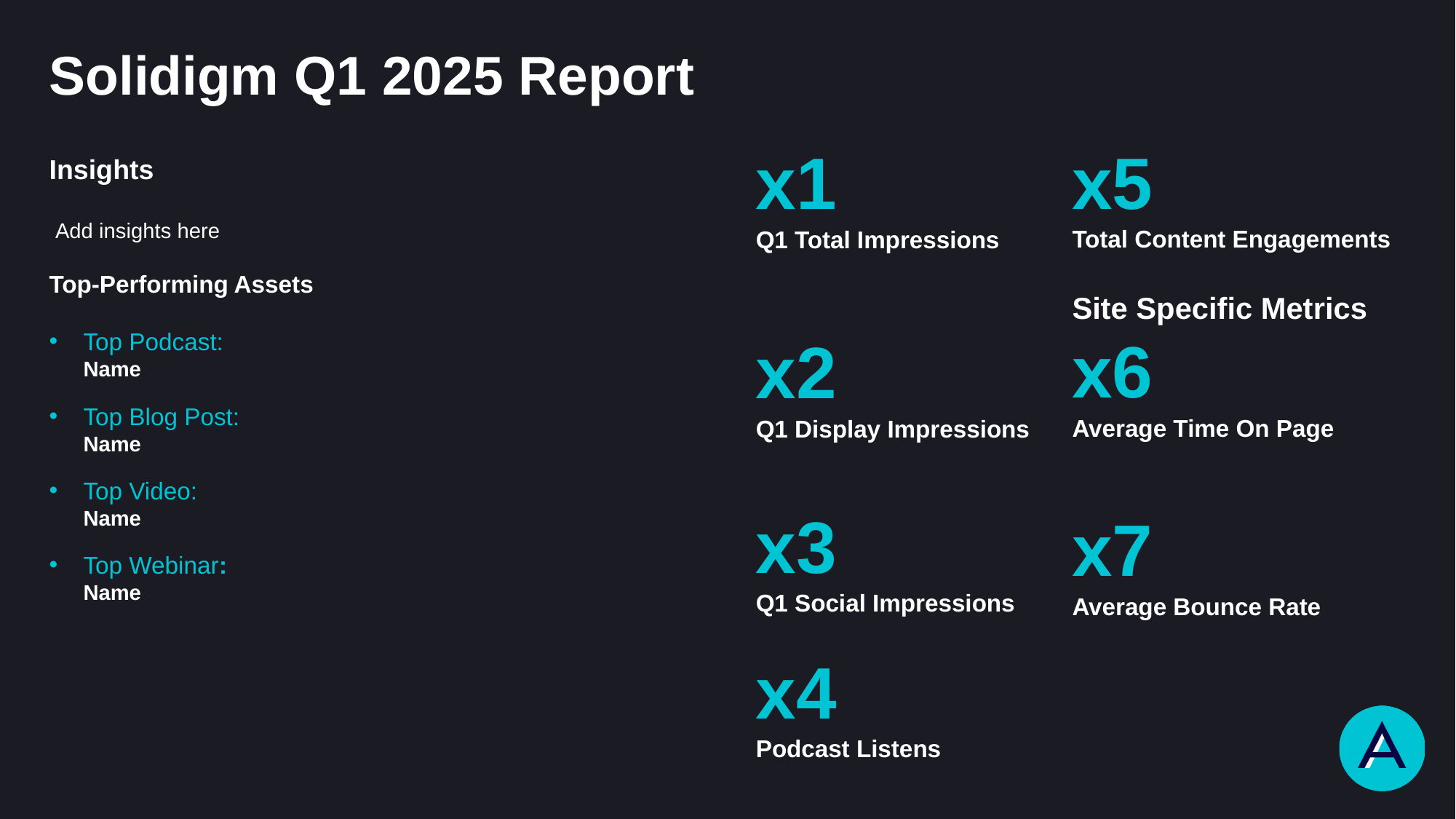

# Solidigm Q1 2025 Report
x5
Total Content Engagements

Site Specific Metrics
x6
Average Time On Page

x7
Average Bounce Rate

x1
Q1 Total Impressions

x2
Q1 Display Impressions

x3
Q1 Social Impressions

x4
Podcast Listens
Insights
 Add insights here

Top-Performing Assets
Top Podcast:
Name
Top Blog Post:
Name
Top Video:
Name
Top Webinar:
Name